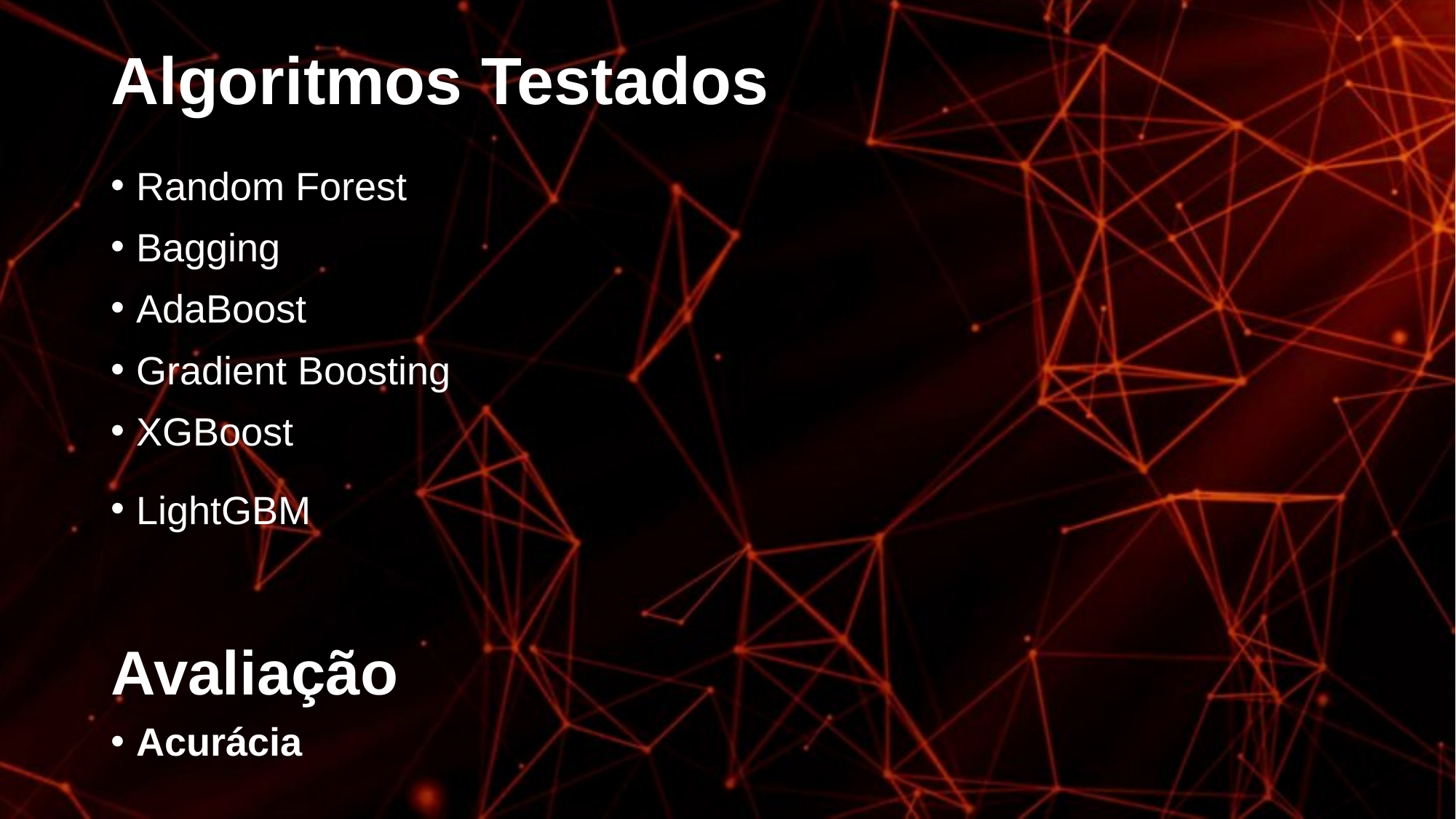

# Algoritmos Testados
Random Forest
Bagging
AdaBoost
Gradient Boosting
XGBoost
LightGBM

Avaliação
Acurácia